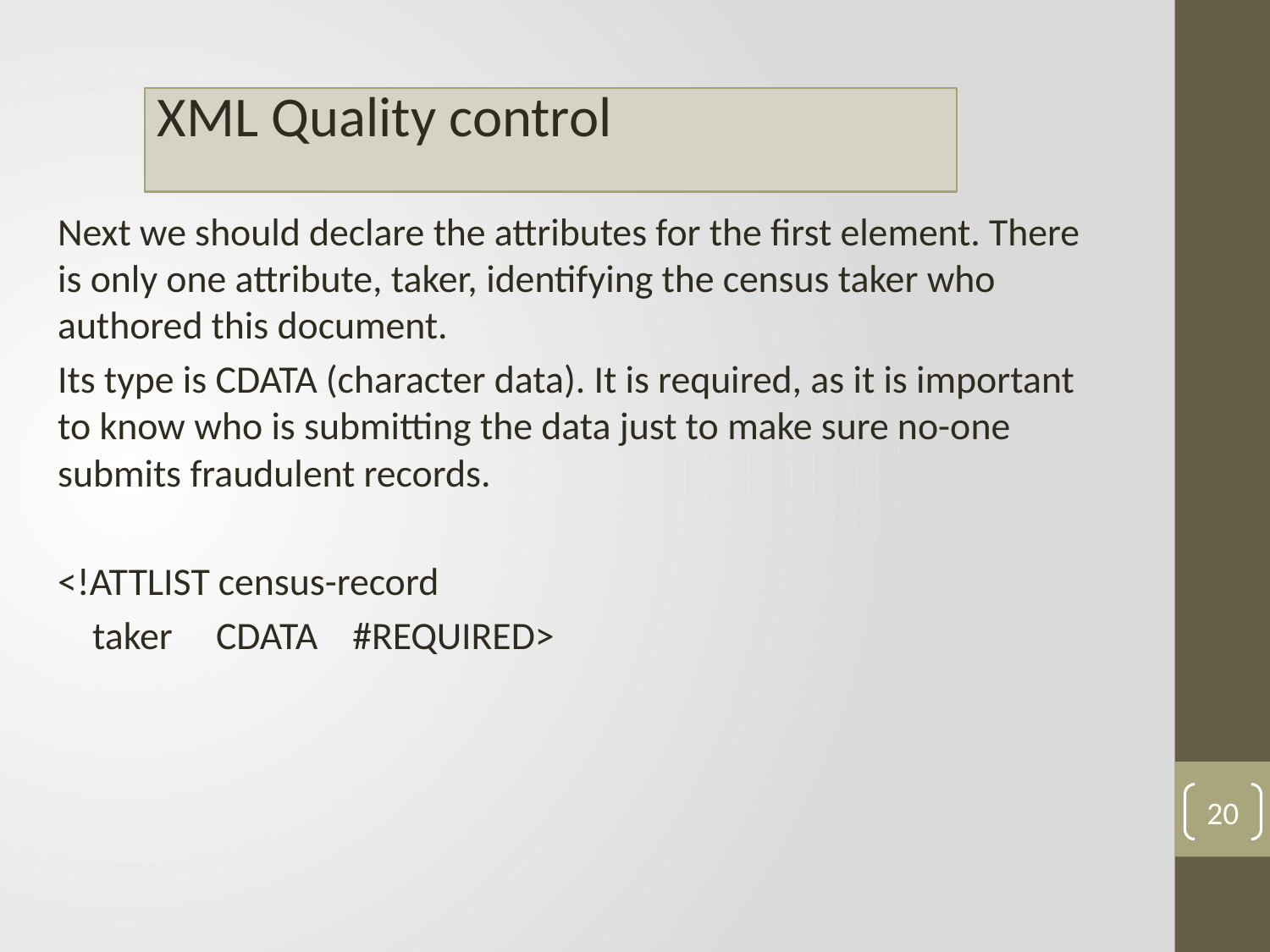

Next we should declare the attributes for the first element. There is only one attribute, taker, identifying the census taker who authored this document.
Its type is CDATA (character data). It is required, as it is important to know who is submitting the data just to make sure no-one submits fraudulent records.

<!ATTLIST census-record
    taker     CDATA    #REQUIRED>

20